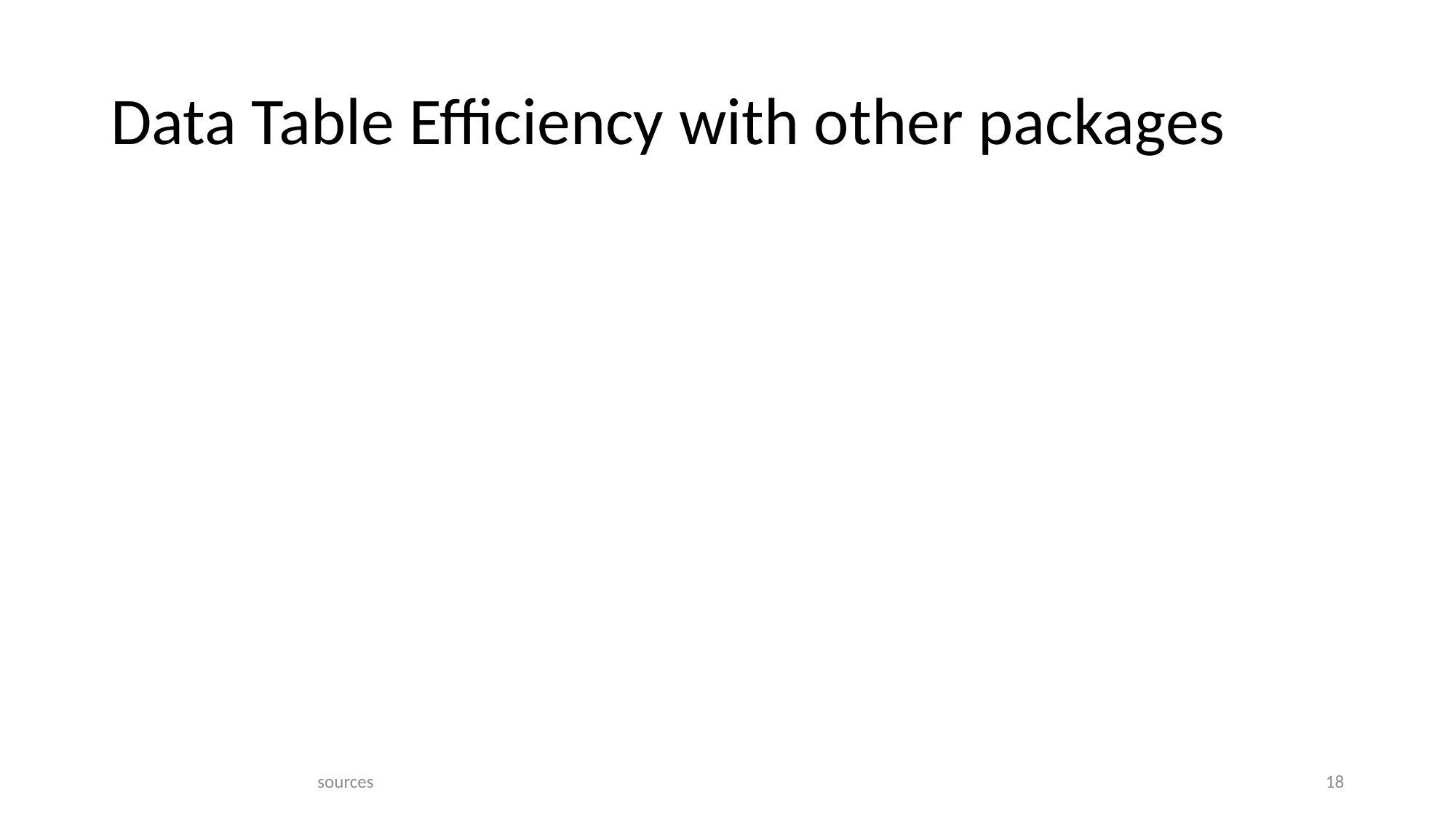

# Data Table Efficiency with other packages

sources
18